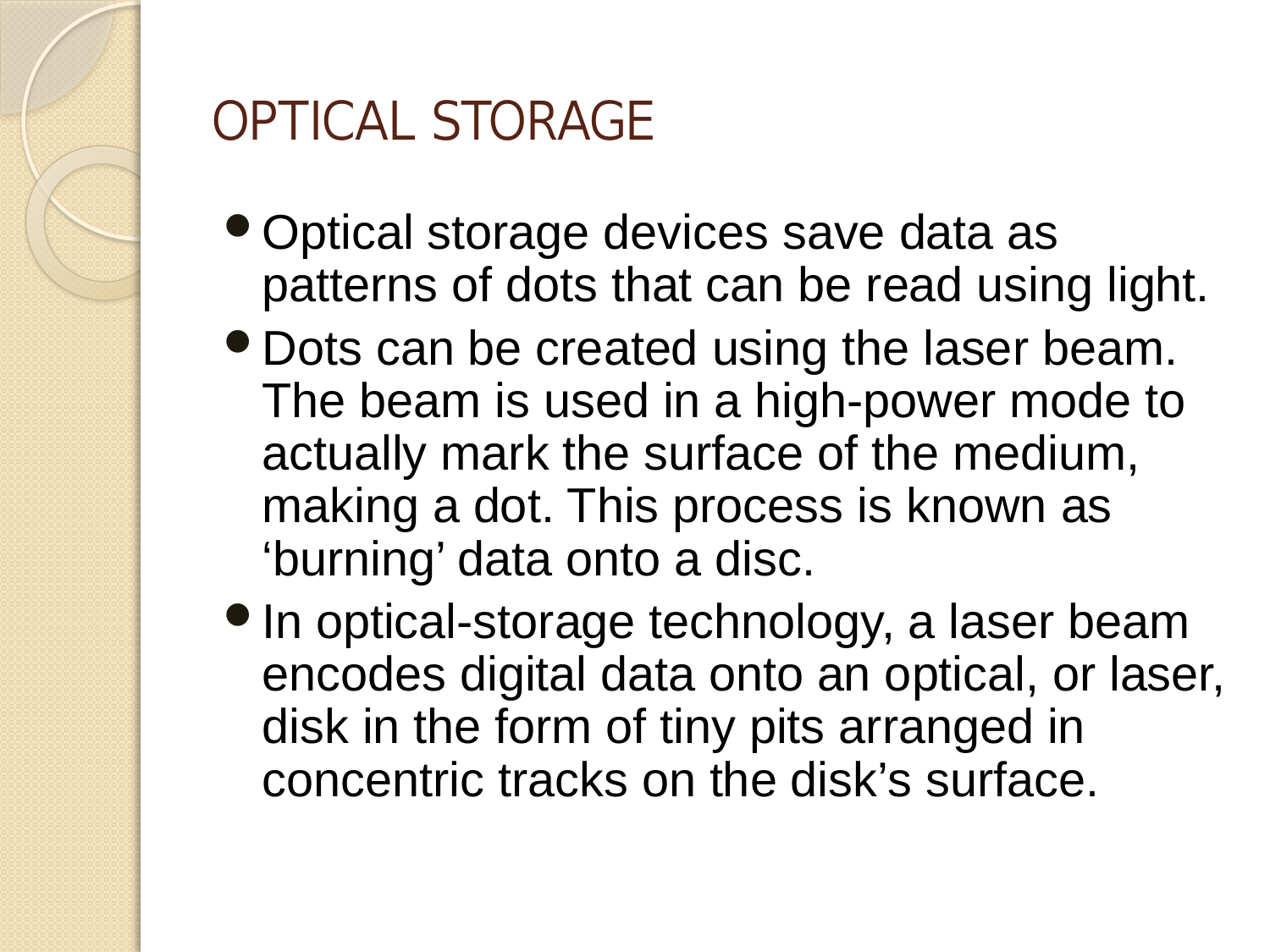

# Optical Storage
Optical storage devices save data as patterns of dots that can be read using light.
Dots can be created using the laser beam. The beam is used in a high-power mode to actually mark the surface of the medium, making a dot. This process is known as ‘burning’ data onto a disc.
In optical-storage technology, a laser beam encodes digital data onto an optical, or laser, disk in the form of tiny pits arranged in concentric tracks on the disk’s surface.